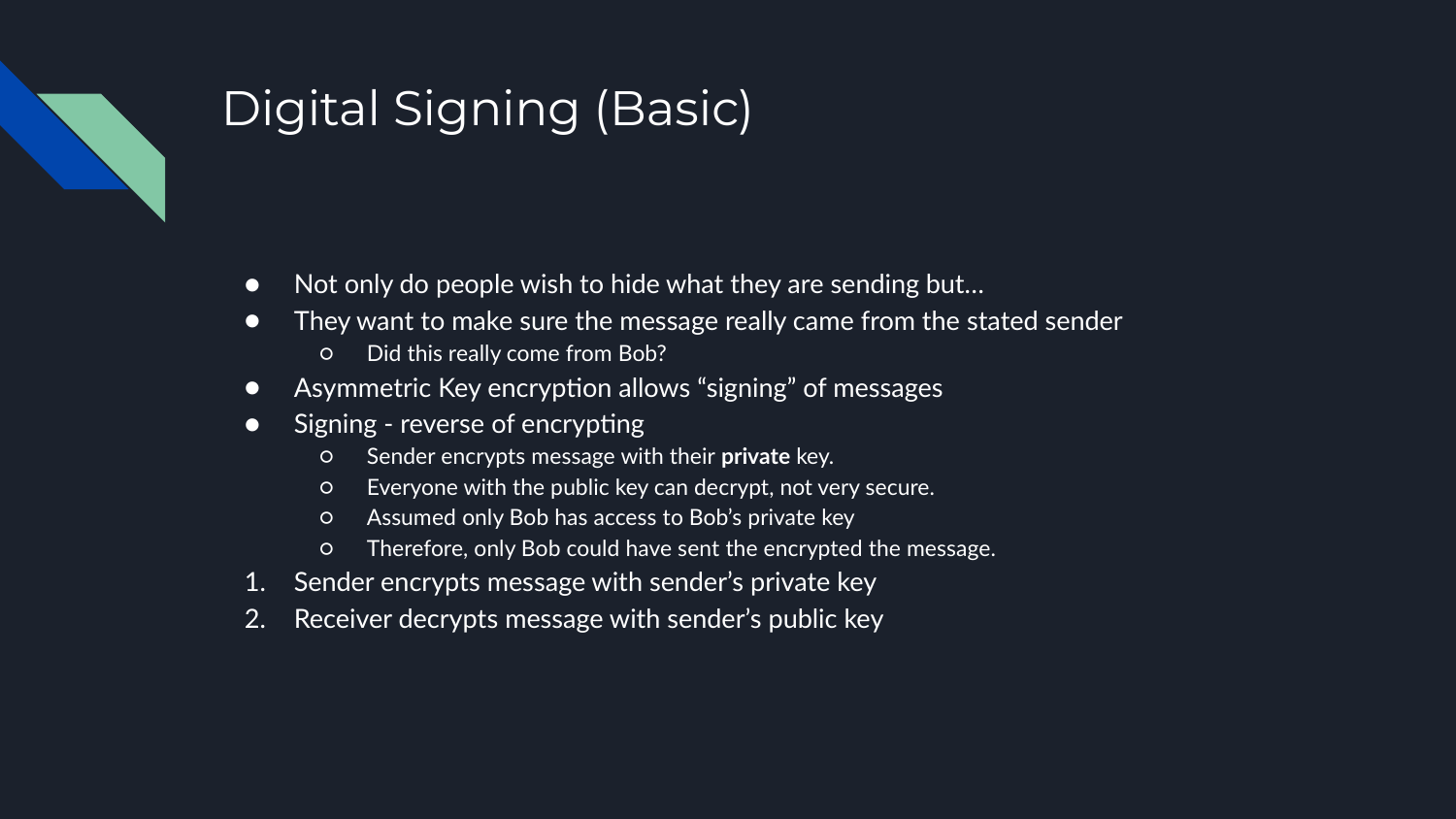

# Digital Signing (Basic)
Not only do people wish to hide what they are sending but…
They want to make sure the message really came from the stated sender
Did this really come from Bob?
Asymmetric Key encryption allows “signing” of messages
Signing - reverse of encrypting
Sender encrypts message with their private key.
Everyone with the public key can decrypt, not very secure.
Assumed only Bob has access to Bob’s private key
Therefore, only Bob could have sent the encrypted the message.
Sender encrypts message with sender’s private key
Receiver decrypts message with sender’s public key